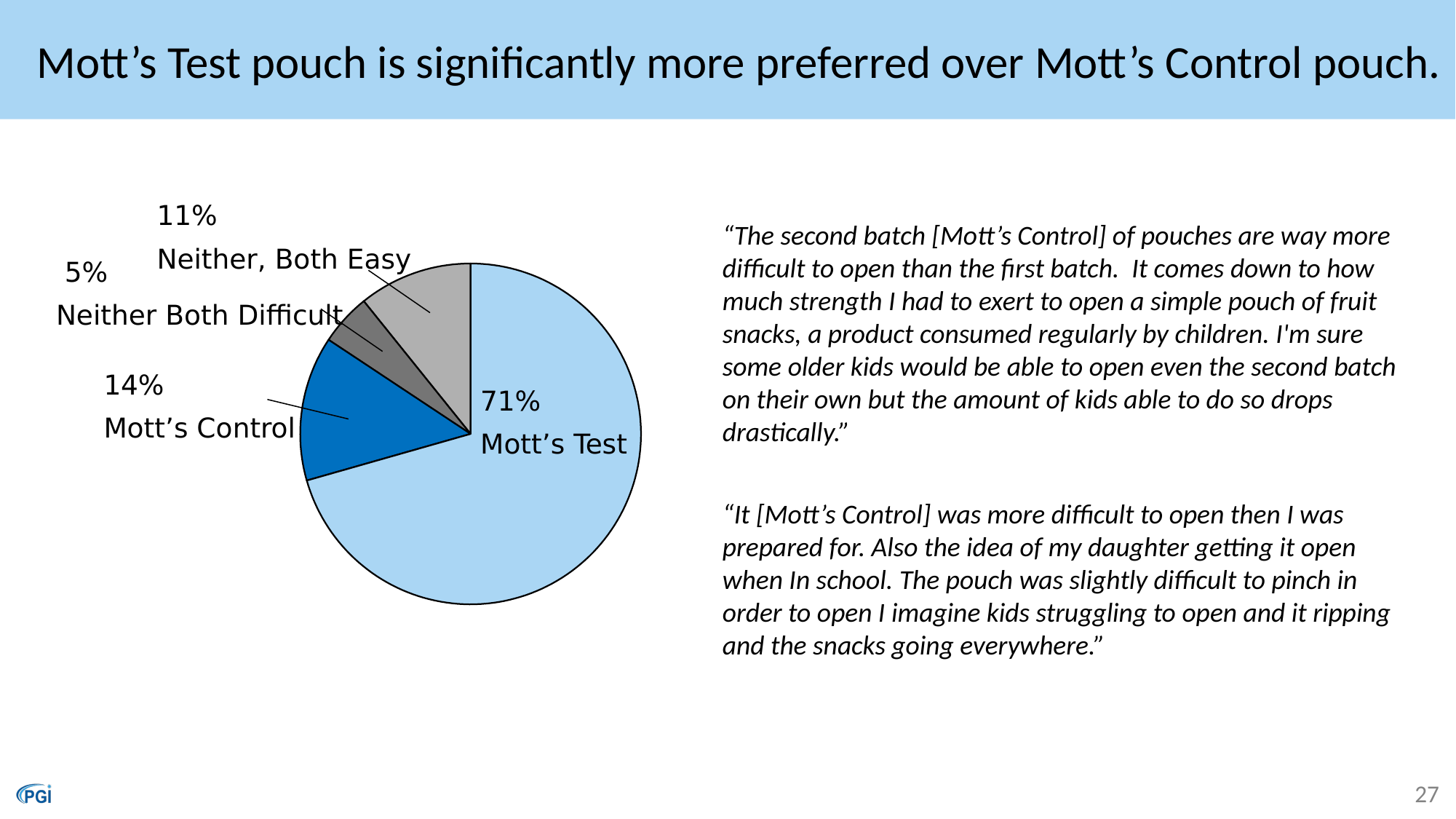

# Mott’s Test pouch is significantly more preferred over Mott’s Control pouch.
“The second batch [Mott’s Control] of pouches are way more difficult to open than the first batch.  It comes down to how much strength I had to exert to open a simple pouch of fruit snacks, a product consumed regularly by children. I'm sure some older kids would be able to open even the second batch on their own but the amount of kids able to do so drops drastically.”
11%

Neither, Both Easy
 5%

Neither Both Difficult

71%

Mott’s Test
14%

Mott’s Control
“It [Mott’s Control] was more difficult to open then I was prepared for. Also the idea of my daughter getting it open when In school. The pouch was slightly difficult to pinch in order to open I imagine kids struggling to open and it ripping and the snacks going everywhere.”
27